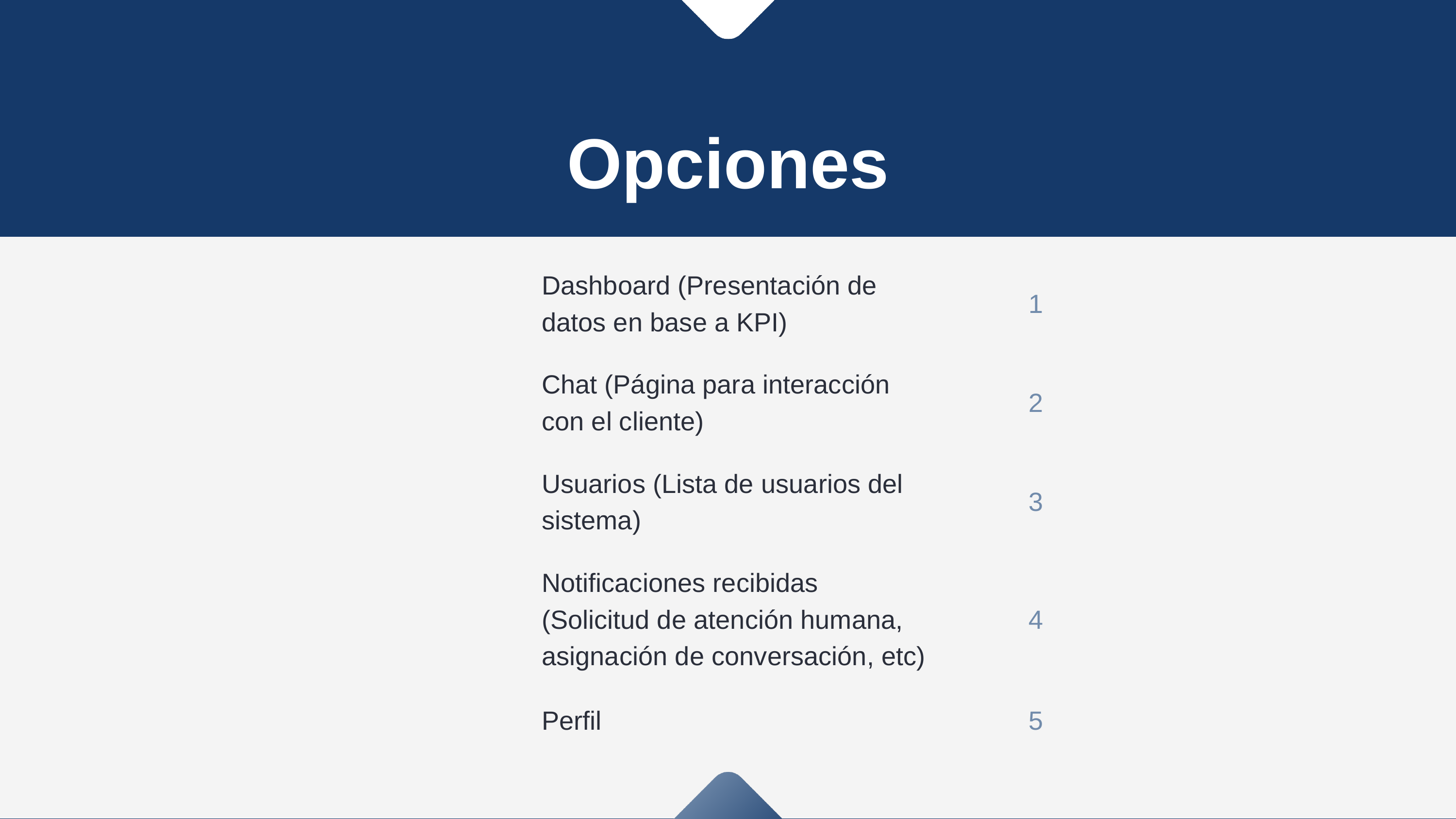

Opciones

| Dashboard (Presentación de datos en base a KPI) | 1 |
| --- | --- |
| Chat (Página para interacción con el cliente) | 2 |
| Usuarios (Lista de usuarios del sistema) | 3 |
| Notificaciones recibidas (Solicitud de atención humana, asignación de conversación, etc) | 4 |
| Perfil | 5 |